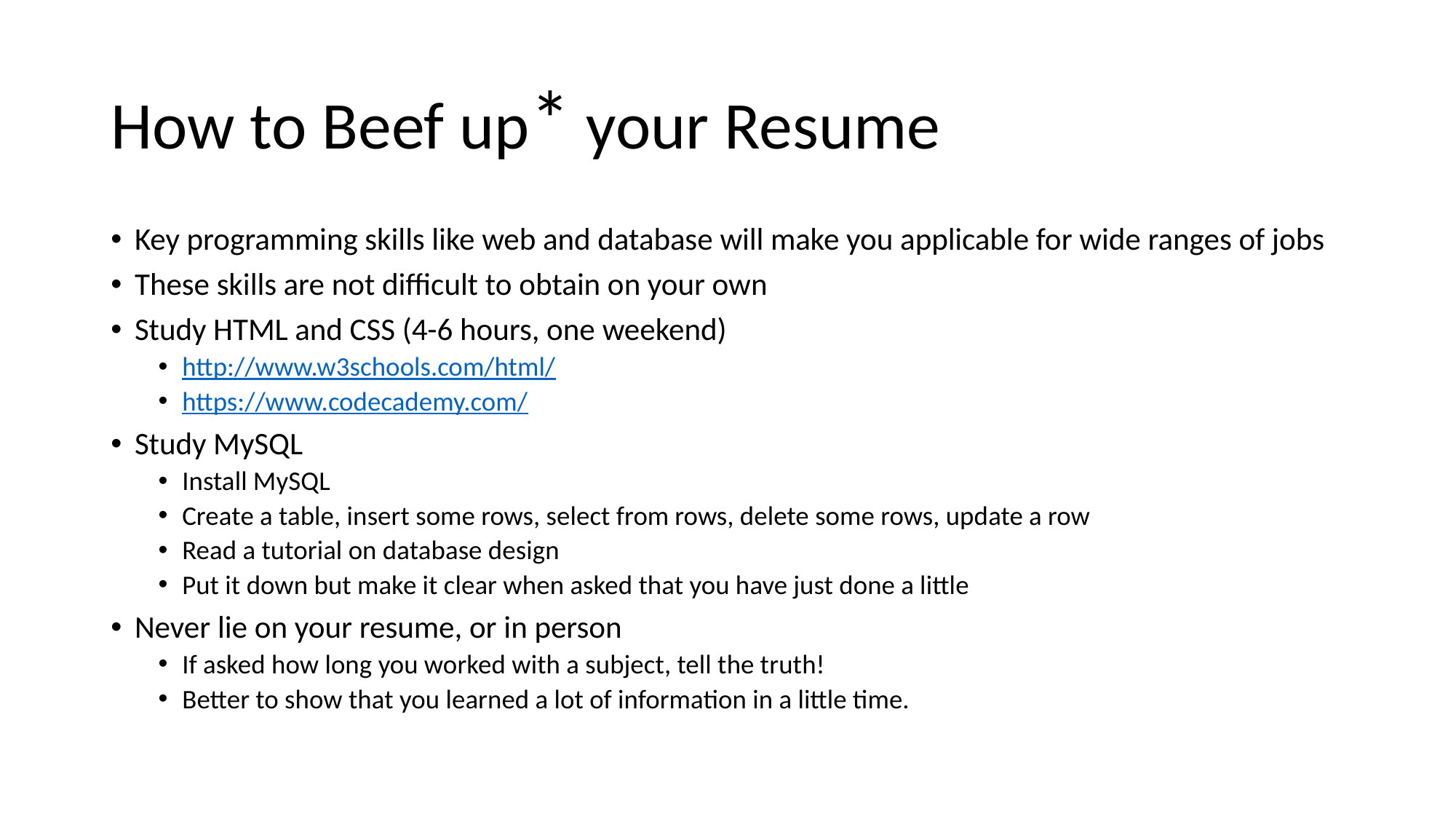

# How to Beef up* your Resume
Key programming skills like web and database will make you applicable for wide ranges of jobs
These skills are not difficult to obtain on your own
Study HTML and CSS (4-6 hours, one weekend)
http://www.w3schools.com/html/
https://www.codecademy.com/
Study MySQL
Install MySQL
Create a table, insert some rows, select from rows, delete some rows, update a row
Read a tutorial on database design
Put it down but make it clear when asked that you have just done a little
Never lie on your resume, or in person
If asked how long you worked with a subject, tell the truth!
Better to show that you learned a lot of information in a little time.